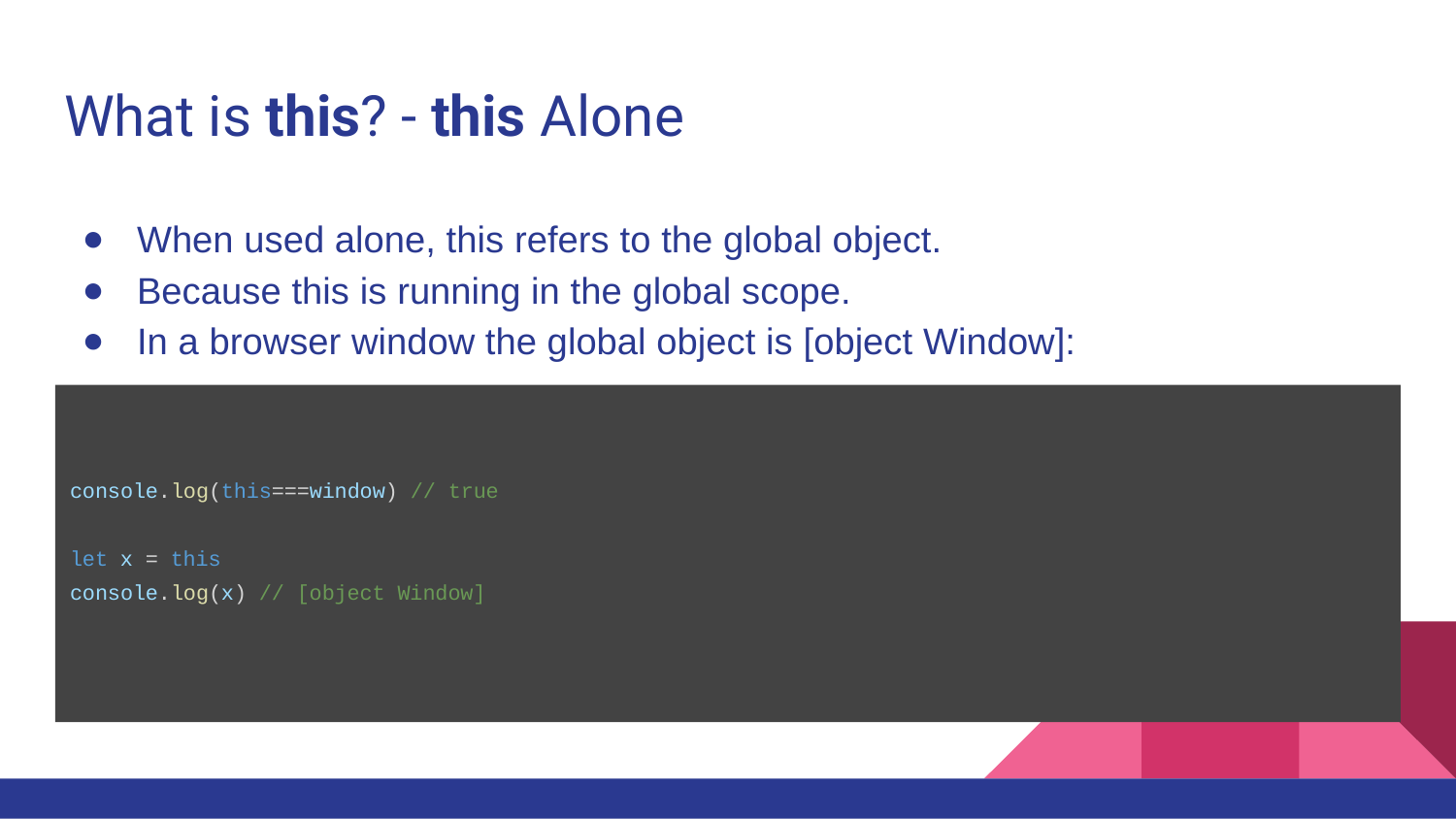

# What is this? - this Alone
When used alone, this refers to the global object.
Because this is running in the global scope.
In a browser window the global object is [object Window]:
console.log(this===window) // true

let x = this
console.log(x) // [object Window]